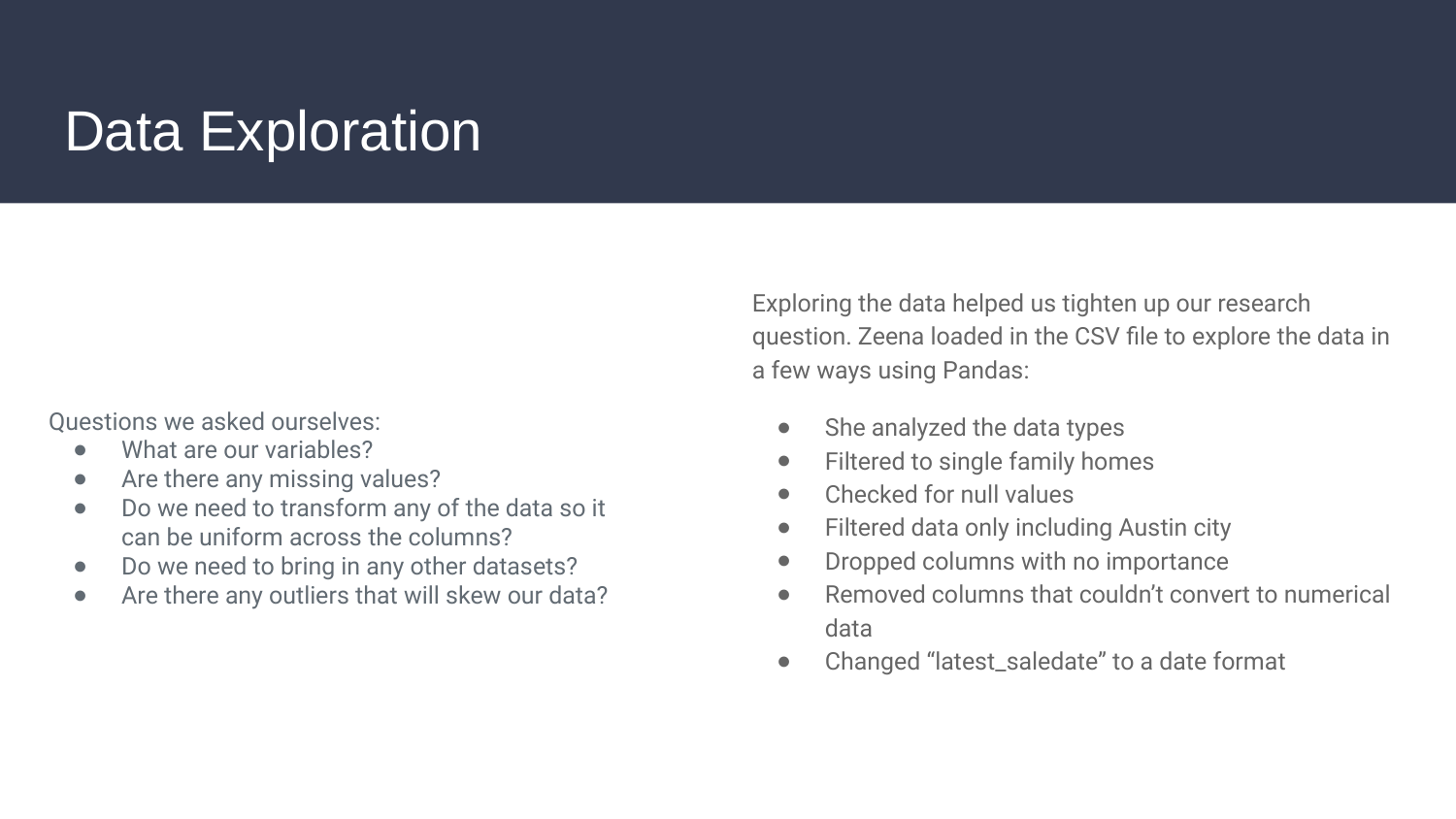

# Data Exploration
Exploring the data helped us tighten up our research question. Zeena loaded in the CSV file to explore the data in a few ways using Pandas:
She analyzed the data types
Filtered to single family homes
Checked for null values
Filtered data only including Austin city
Dropped columns with no importance
Removed columns that couldn’t convert to numerical data
Changed “latest_saledate” to a date format
Questions we asked ourselves:
What are our variables?
Are there any missing values?
Do we need to transform any of the data so it can be uniform across the columns?
Do we need to bring in any other datasets?
Are there any outliers that will skew our data?